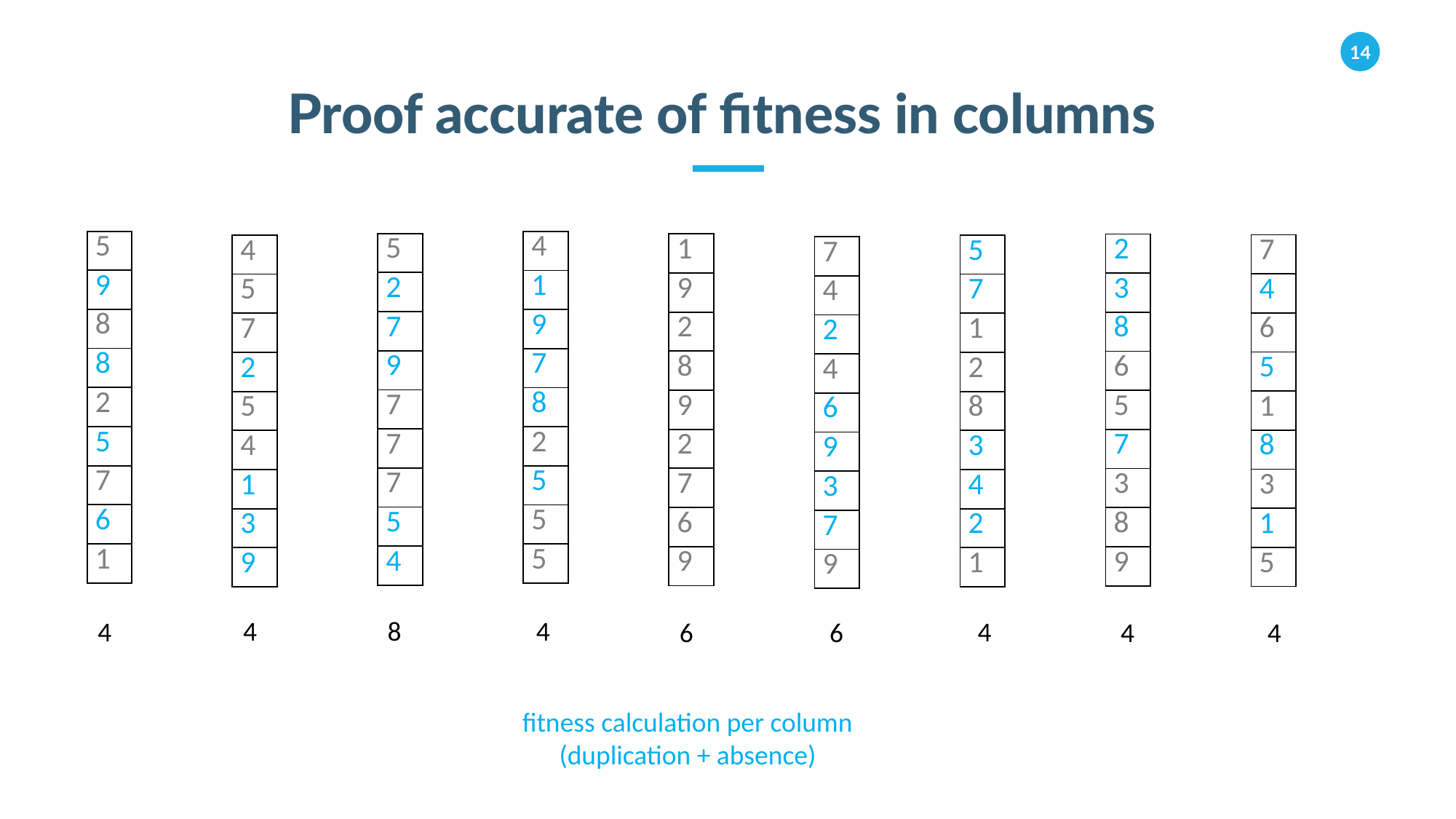

Proof accurate of fitness in columns

| 5 |
| --- |
| 9 |
| 8 |
| 8 |
| 2 |
| 5 |
| 7 |
| 6 |
| 1 |
| 4 |
| --- |
| 1 |
| 9 |
| 7 |
| 8 |
| 2 |
| 5 |
| 5 |
| 5 |
| 5 |
| --- |
| 2 |
| 7 |
| 9 |
| 7 |
| 7 |
| 7 |
| 5 |
| 4 |
| 1 |
| --- |
| 9 |
| 2 |
| 8 |
| 9 |
| 2 |
| 7 |
| 6 |
| 9 |
| 2 |
| --- |
| 3 |
| 8 |
| 6 |
| 5 |
| 7 |
| 3 |
| 8 |
| 9 |
| 7 |
| --- |
| 4 |
| 6 |
| 5 |
| 1 |
| 8 |
| 3 |
| 1 |
| 5 |
| 4 |
| --- |
| 5 |
| 7 |
| 2 |
| 5 |
| 4 |
| 1 |
| 3 |
| 9 |
| 5 |
| --- |
| 7 |
| 1 |
| 2 |
| 8 |
| 3 |
| 4 |
| 2 |
| 1 |
| 7 |
| --- |
| 4 |
| 2 |
| 4 |
| 6 |
| 9 |
| 3 |
| 7 |
| 9 |
4
8
4
4
4
6
6
4
4
fitness calculation per column
(duplication + absence)